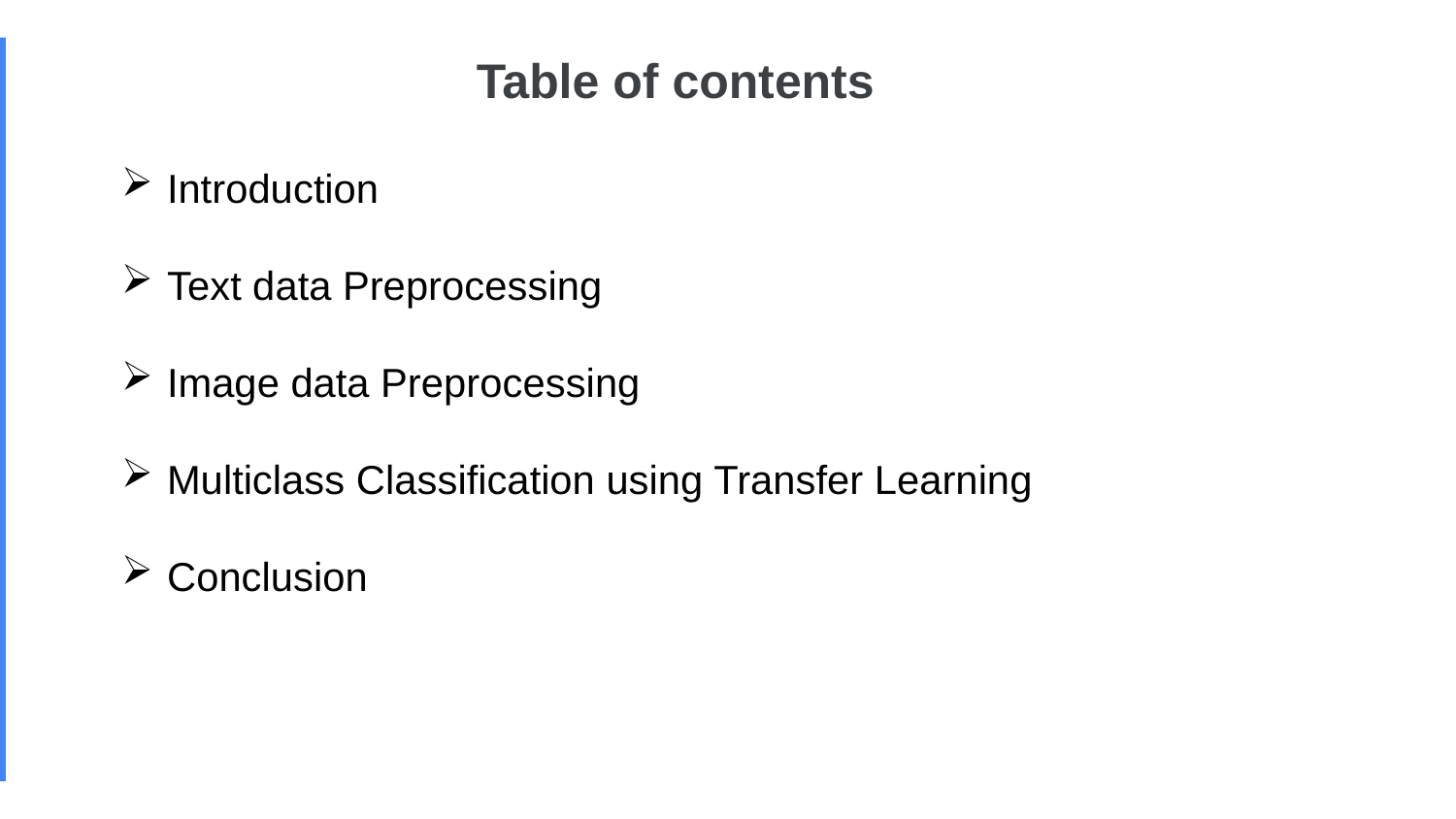

# Table of contents
Introduction

Text data Preprocessing

Image data Preprocessing

Multiclass Classification using Transfer Learning

Conclusion